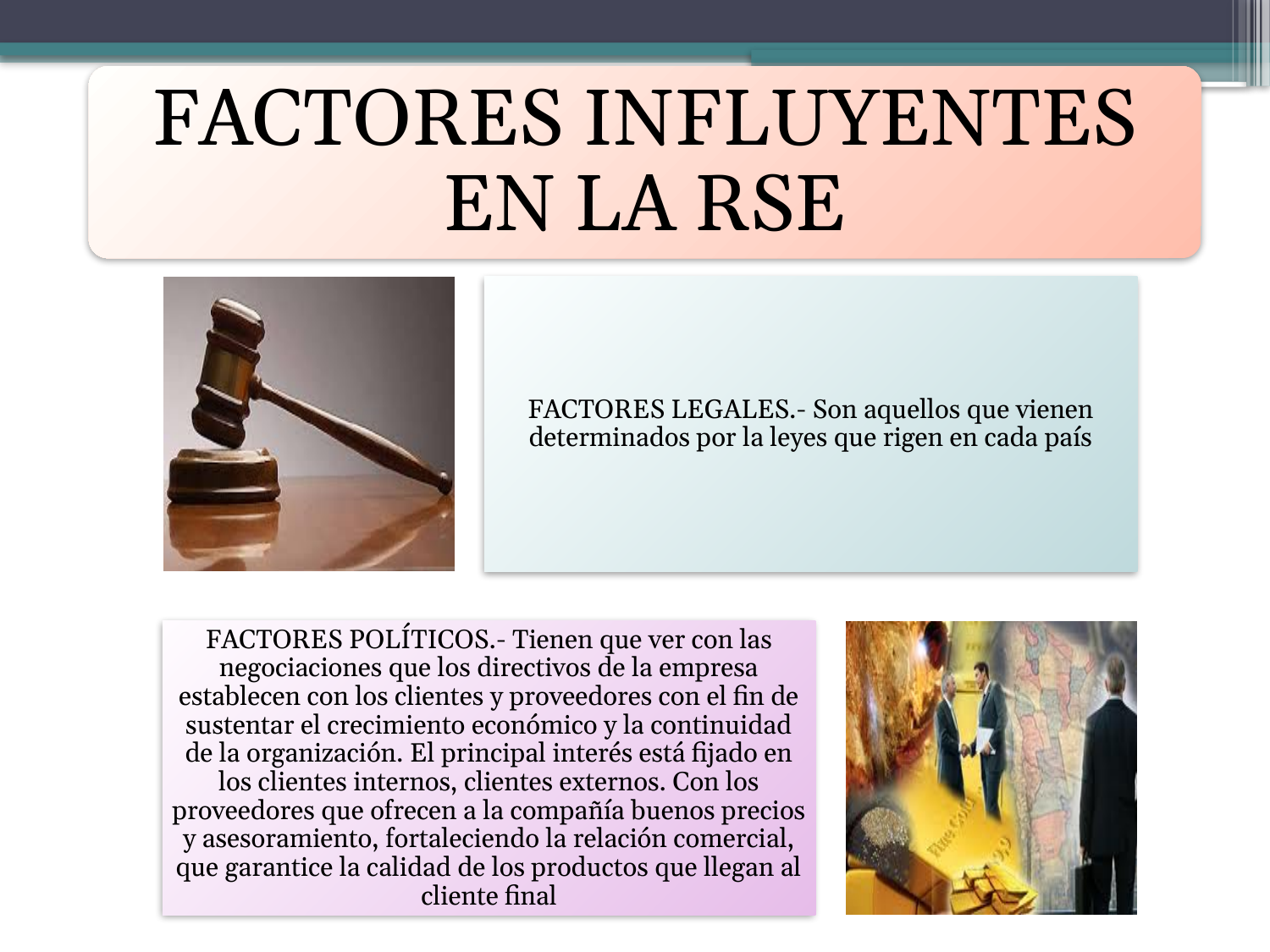

FACTORES INFLUYENTES EN LA RSE
FACTORES LEGALES.- Son aquellos que vienen determinados por la leyes que rigen en cada país
FACTORES POLÍTICOS.- Tienen que ver con las negociaciones que los directivos de la empresa establecen con los clientes y proveedores con el fin de sustentar el crecimiento económico y la continuidad de la organización. El principal interés está fijado en los clientes internos, clientes externos. Con los proveedores que ofrecen a la compañía buenos precios y asesoramiento, fortaleciendo la relación comercial, que garantice la calidad de los productos que llegan al cliente final